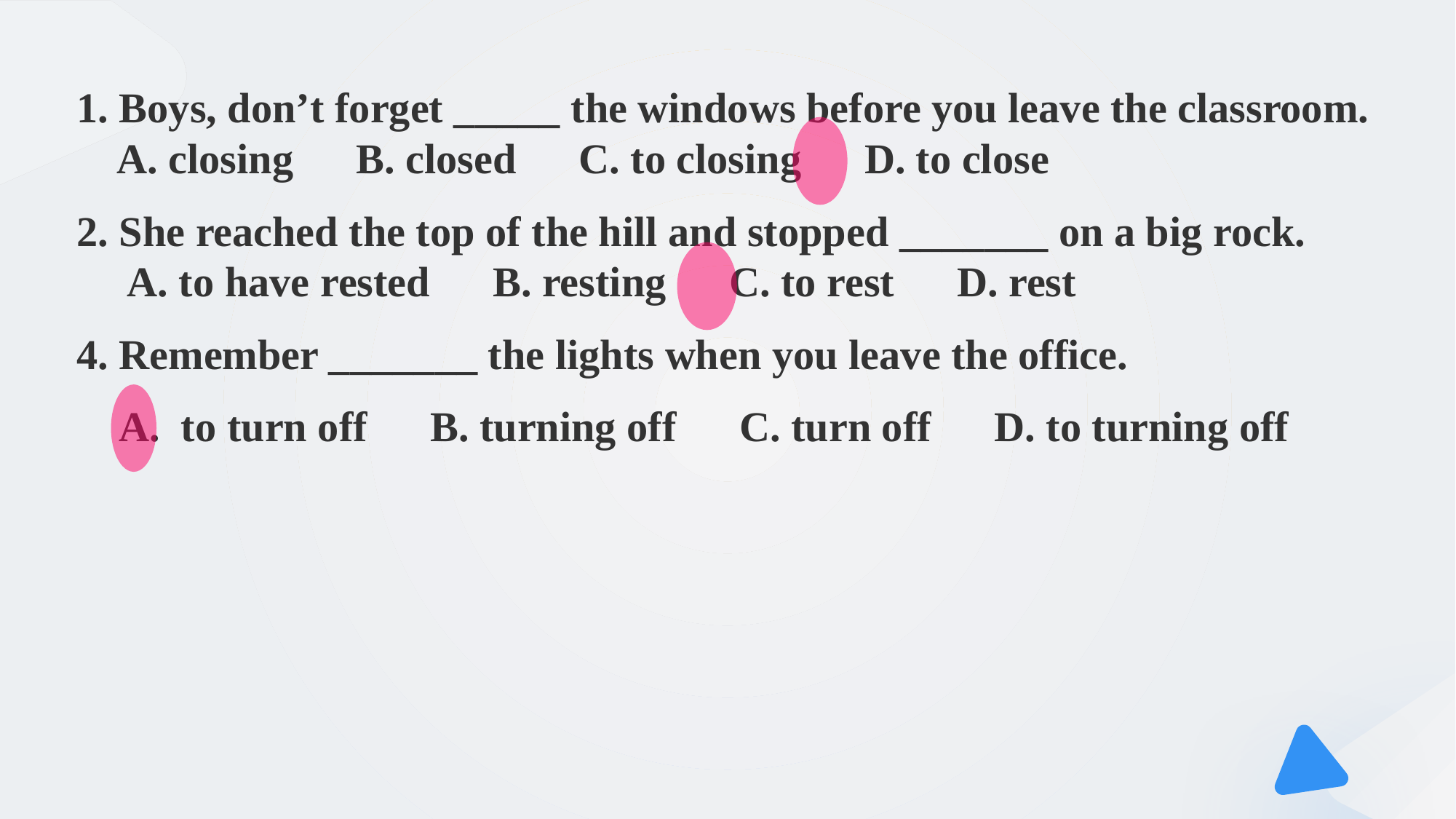

1. Boys, don’t forget _____ the windows before you leave the classroom.
    A. closing　B. closed　C. to closing　D. to close
2. She reached the top of the hill and stopped _______ on a big rock.
     A. to have rested　B. resting　C. to rest　D. rest
4. Remember _______ the lights when you leave the office.
    A.  to turn off　B. turning off　C. turn off　D. to turning off